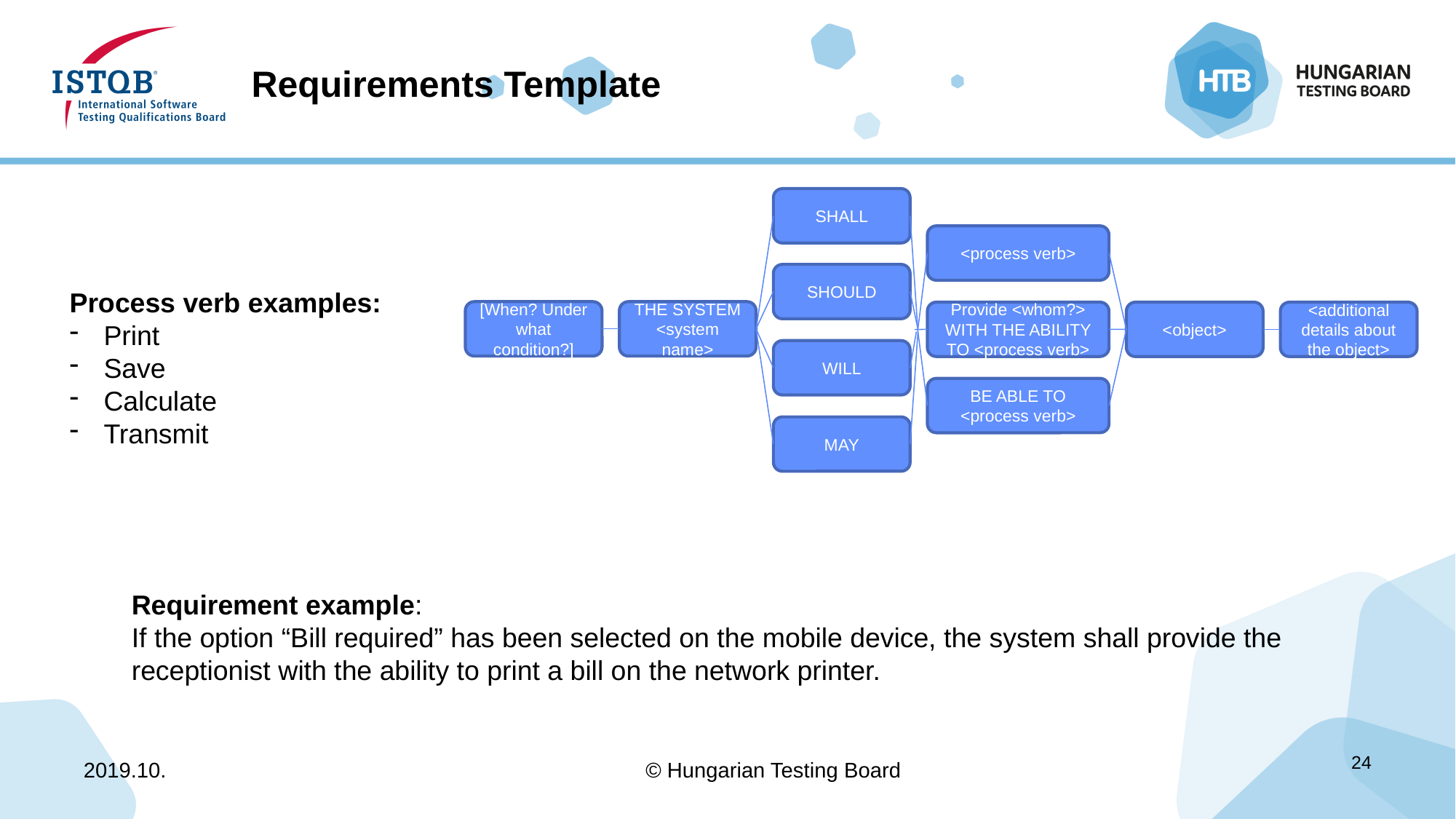

# Requirements Template
SHALL
<process verb>
SHOULD
THE SYSTEM
<system name>
[When? Under what condition?]
Provide <whom?> WITH THE ABILITY TO <process verb>
<object>
<additional details about the object>
WILL
BE ABLE TO <process verb>
MAY
Process verb examples:
Print
Save
Calculate
Transmit
Requirement example:
If the option “Bill required” has been selected on the mobile device, the system shall provide the receptionist with the ability to print a bill on the network printer.
2019.10.
© Hungarian Testing Board
24